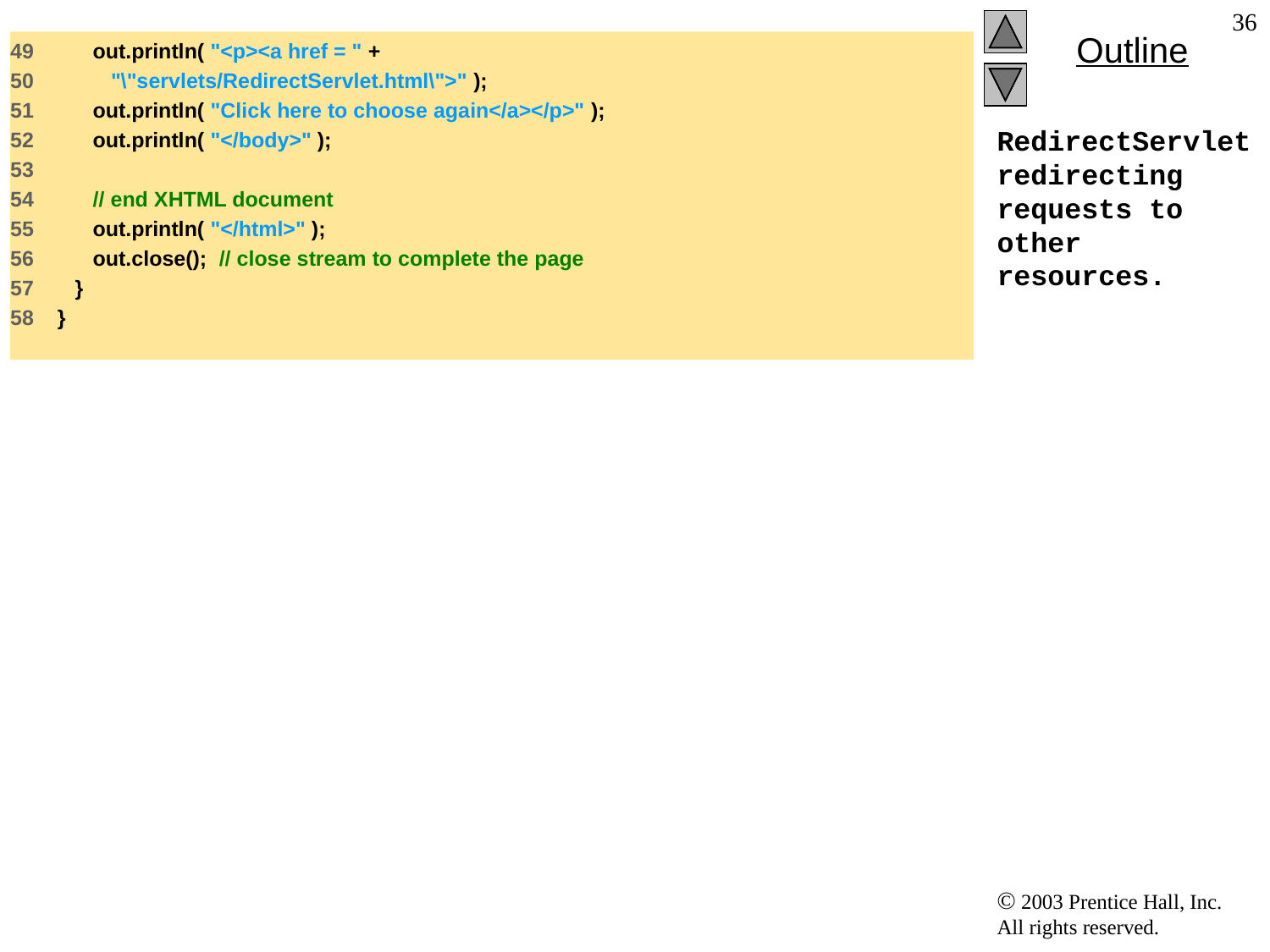

36
49          out.println( "<p><a href = " +
50             "\"servlets/RedirectServlet.html\">" );
51          out.println( "Click here to choose again</a></p>" );
52          out.println( "</body>" );
53
54          // end XHTML document
55          out.println( "</html>" );
56          out.close();  // close stream to complete the page
57       }
58    }
# RedirectServletredirecting requests to other resources.